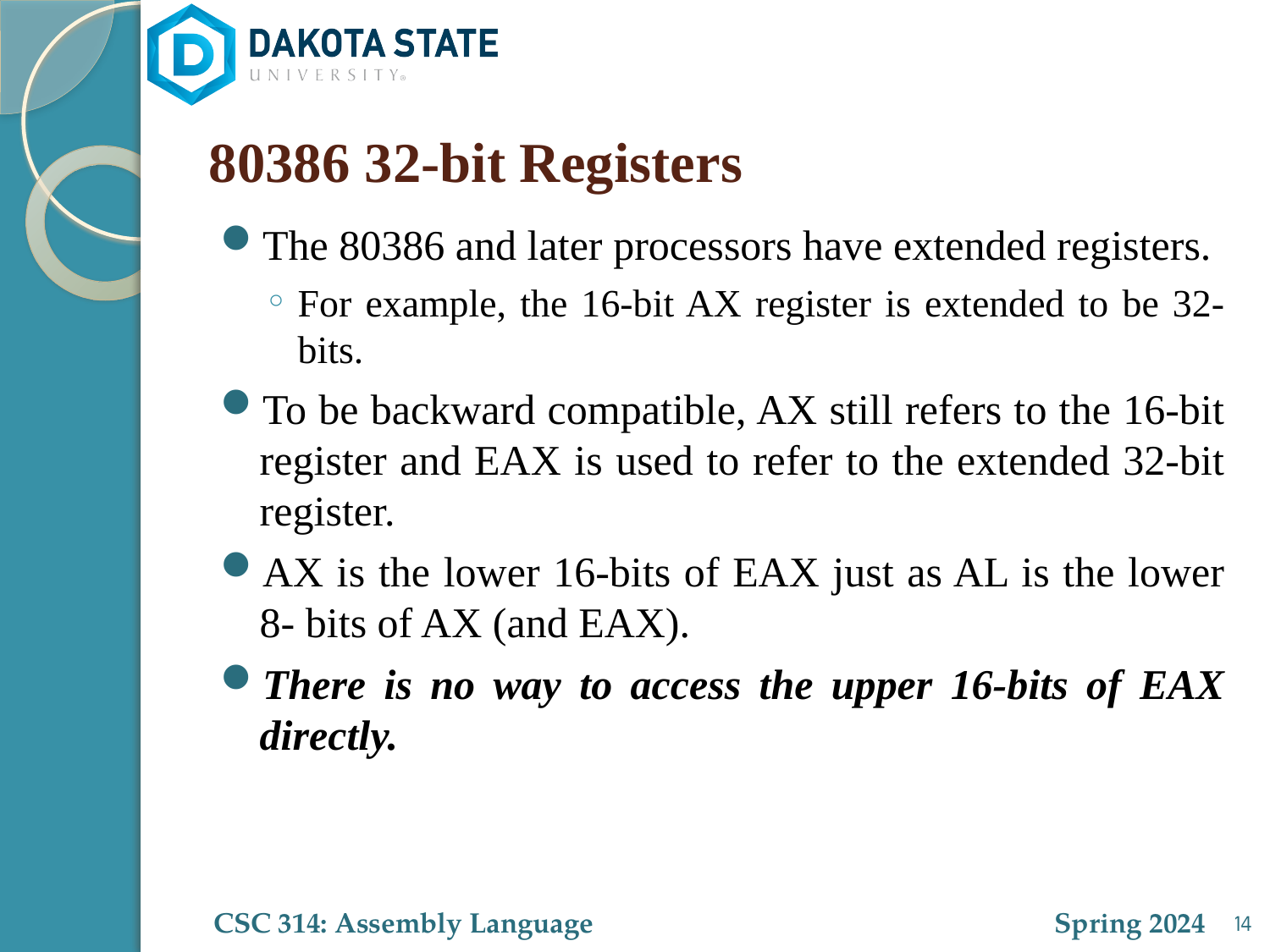

# 80386 32-bit Registers
The 80386 and later processors have extended registers.
For example, the 16-bit AX register is extended to be 32-bits.
To be backward compatible, AX still refers to the 16-bit register and EAX is used to refer to the extended 32-bit register.
AX is the lower 16-bits of EAX just as AL is the lower 8- bits of AX (and EAX).
There is no way to access the upper 16-bits of EAX directly.

14